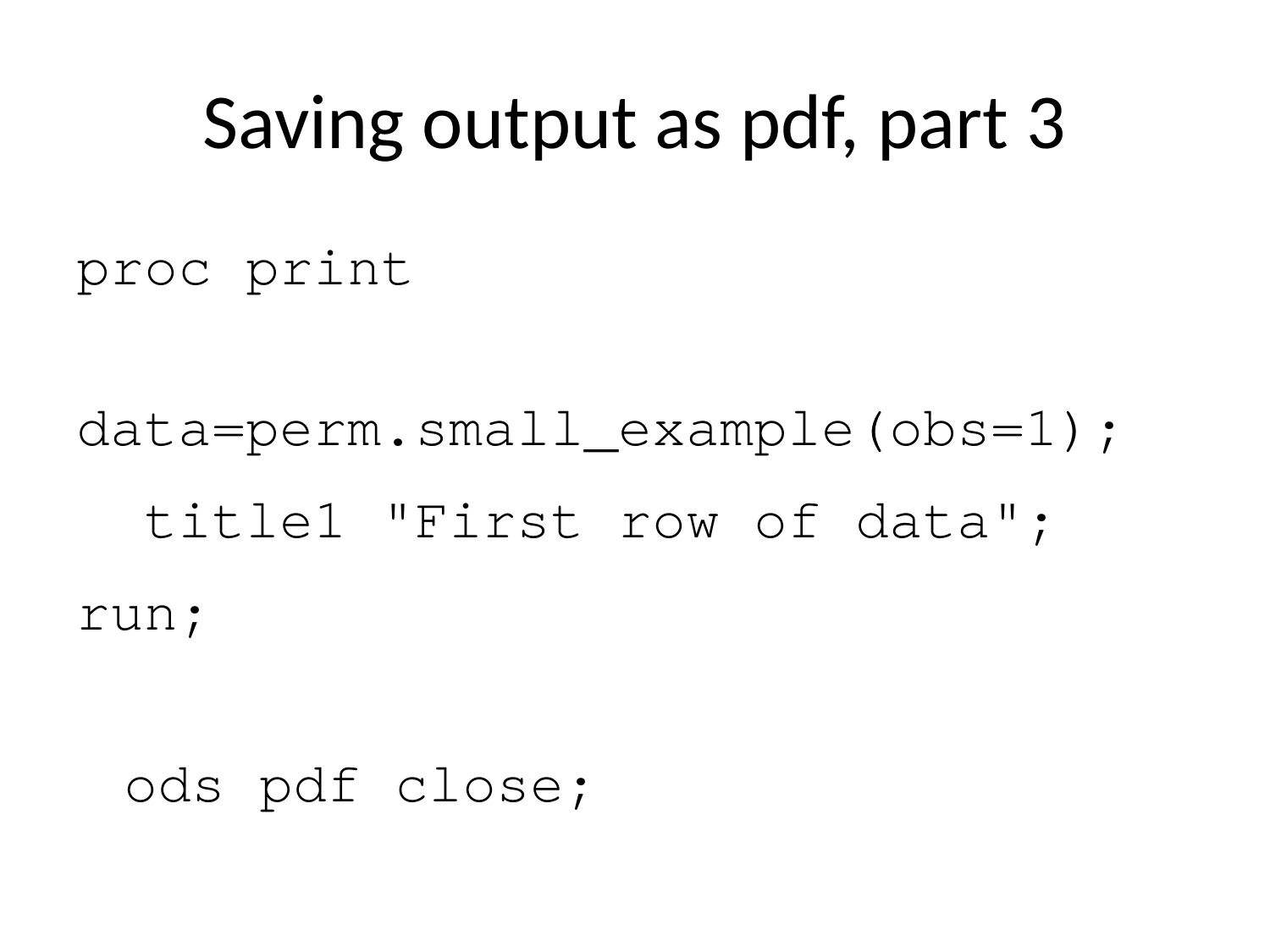

# Saving output as pdf, part 3
proc print
    data=perm.small_example(obs=1);
  title1 "First row of data";
run;

ods pdf close;